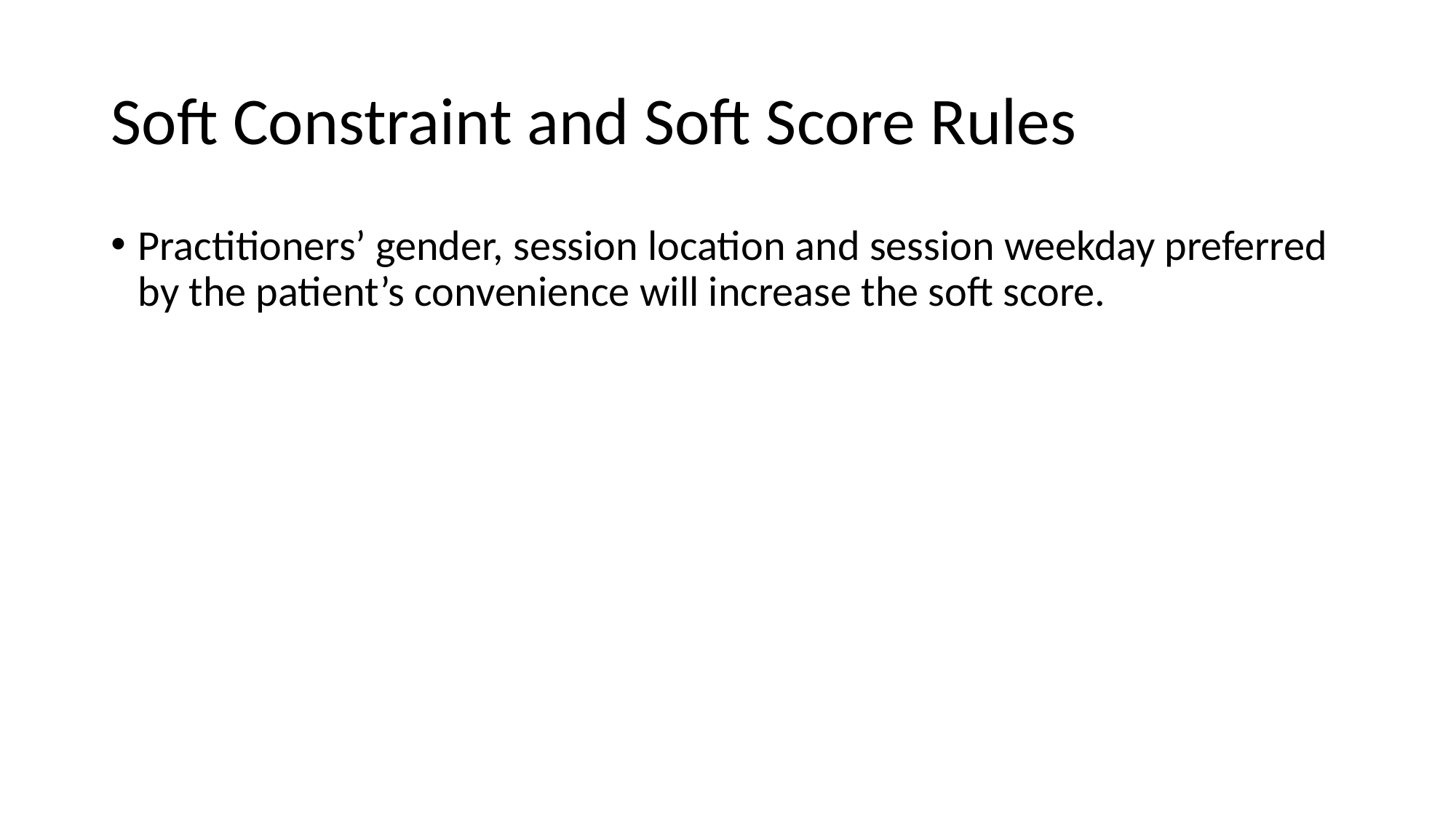

# Soft Constraint and Soft Score Rules
Practitioners’ gender, session location and session weekday preferred by the patient’s convenience will increase the soft score.